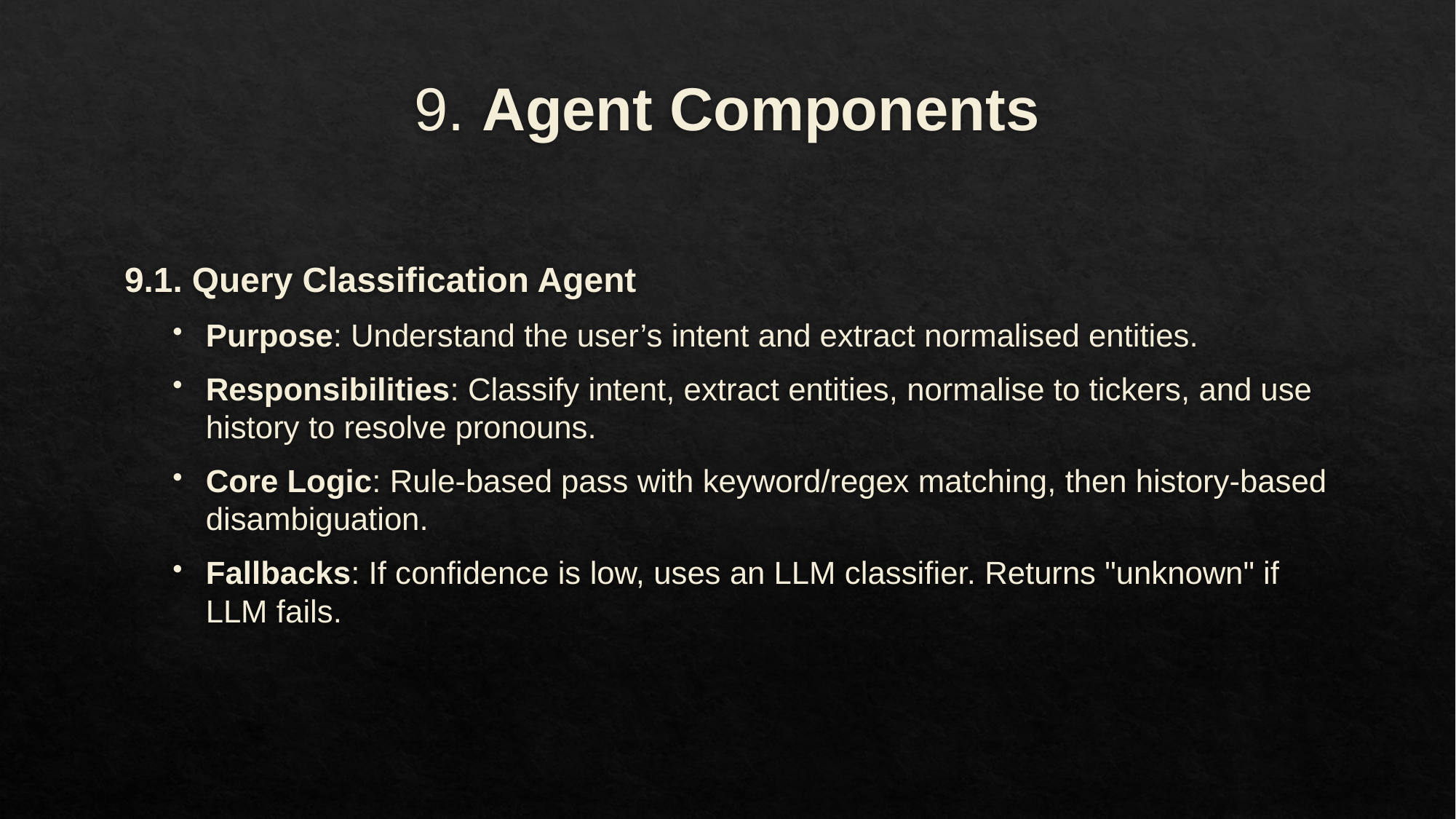

# 9. Agent Components
9.1. Query Classification Agent
Purpose: Understand the user’s intent and extract normalised entities.
Responsibilities: Classify intent, extract entities, normalise to tickers, and use history to resolve pronouns.
Core Logic: Rule-based pass with keyword/regex matching, then history-based disambiguation.
Fallbacks: If confidence is low, uses an LLM classifier. Returns "unknown" if LLM fails.